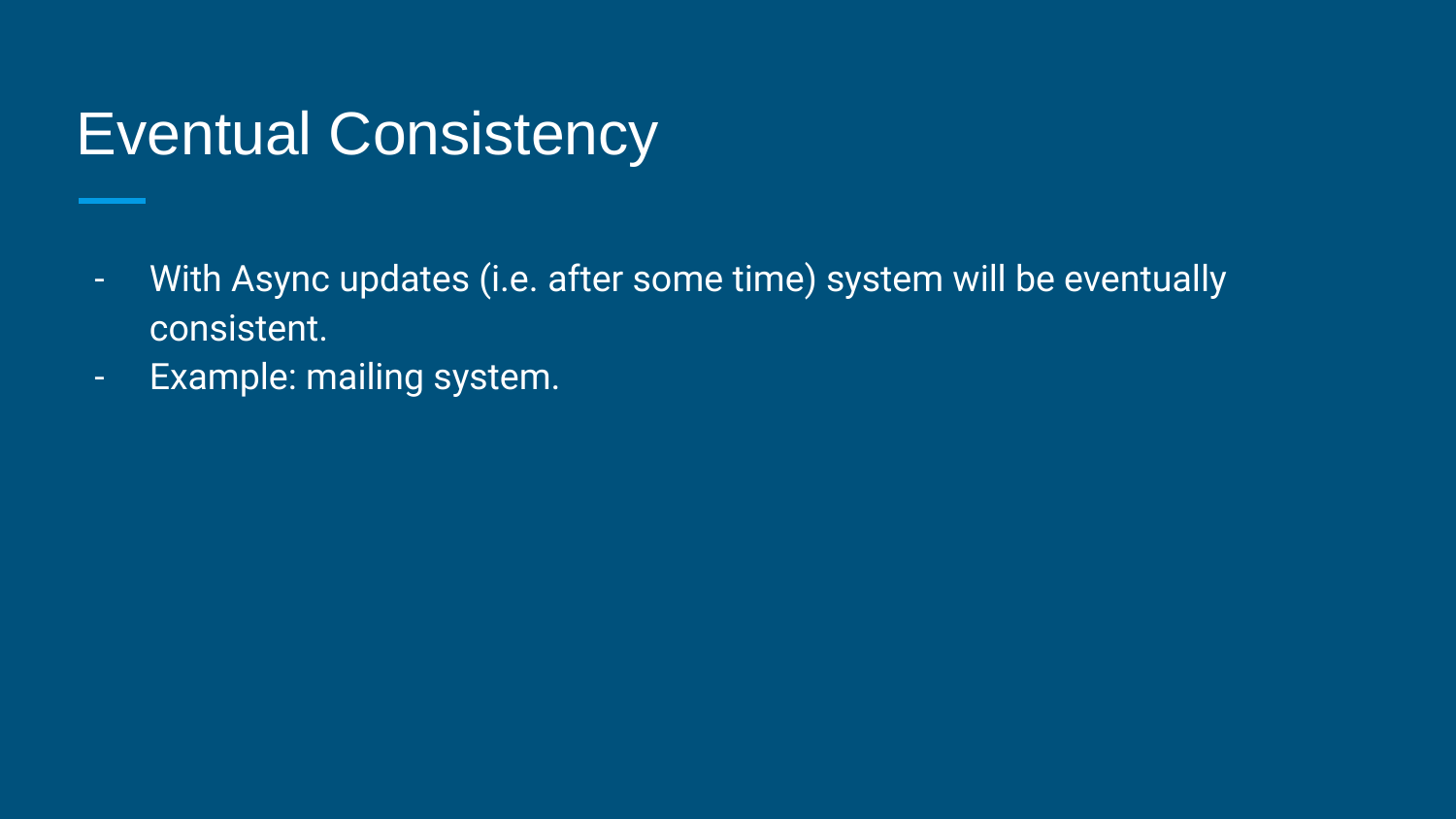

# Eventual Consistency
With Async updates (i.e. after some time) system will be eventually consistent.
Example: mailing system.